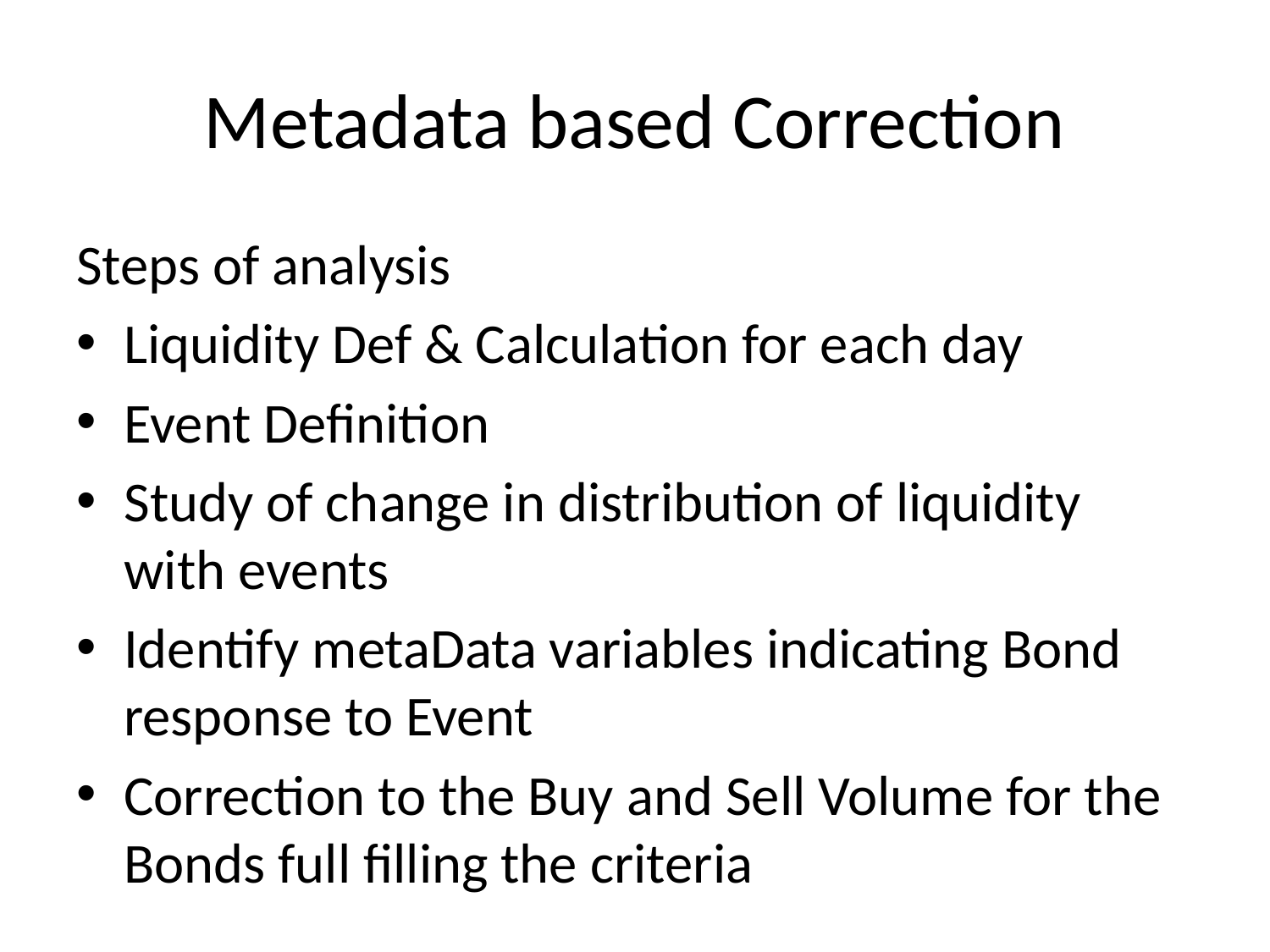

# Metadata based Correction
Steps of analysis
Liquidity Def & Calculation for each day
Event Definition
Study of change in distribution of liquidity with events
Identify metaData variables indicating Bond response to Event
Correction to the Buy and Sell Volume for the Bonds full filling the criteria